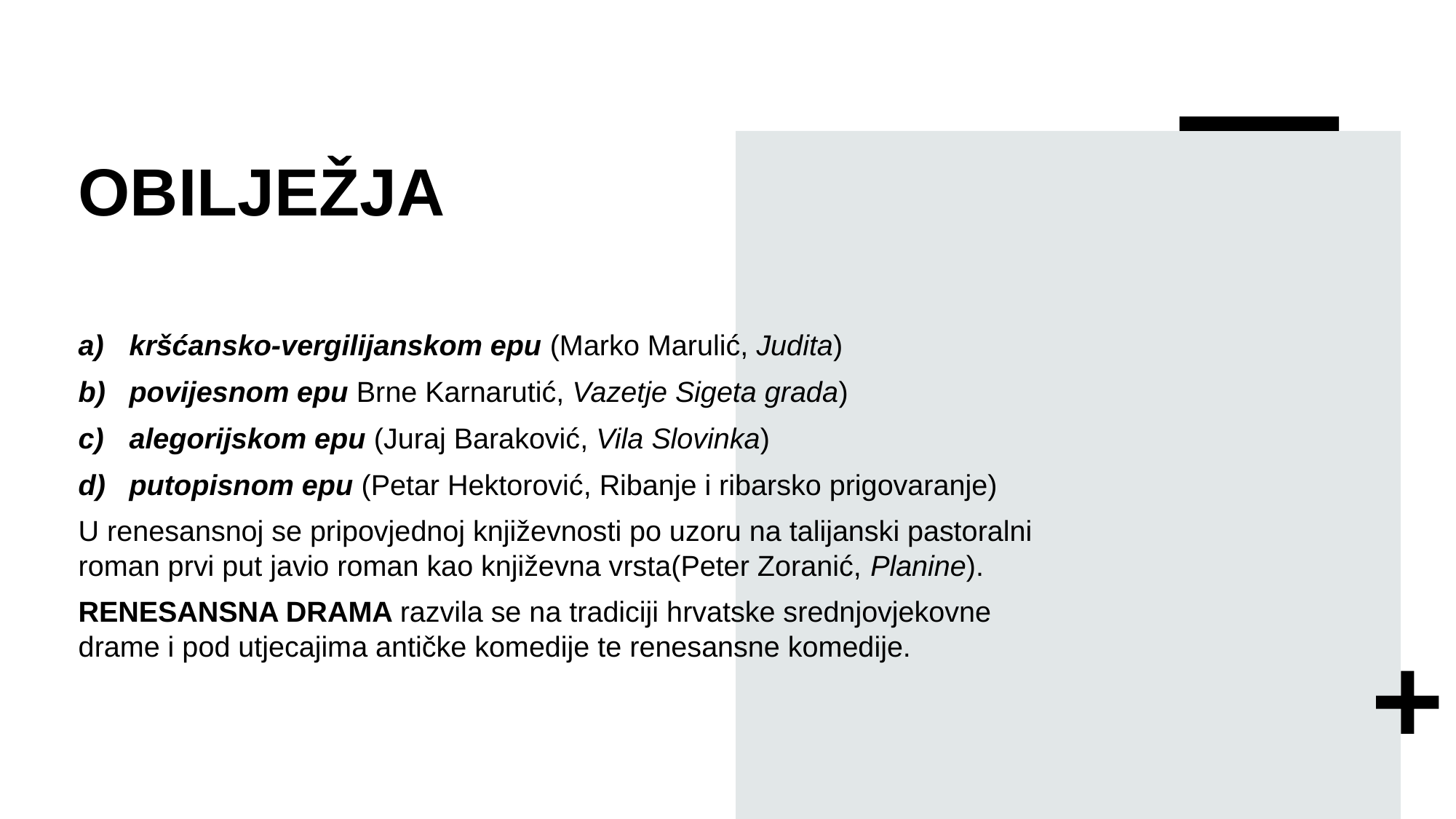

# OBILJEŽJA
kršćansko-vergilijanskom epu (Marko Marulić, Judita)
povijesnom epu Brne Karnarutić, Vazetje Sigeta grada)
alegorijskom epu (Juraj Baraković, Vila Slovinka)
putopisnom epu (Petar Hektorović, Ribanje i ribarsko prigovaranje)
U renesansnoj se pripovjednoj književnosti po uzoru na talijanski pastoralni roman prvi put javio roman kao književna vrsta(Peter Zoranić, Planine).
RENESANSNA DRAMA razvila se na tradiciji hrvatske srednjovjekovne drame i pod utjecajima antičke komedije te renesansne komedije.